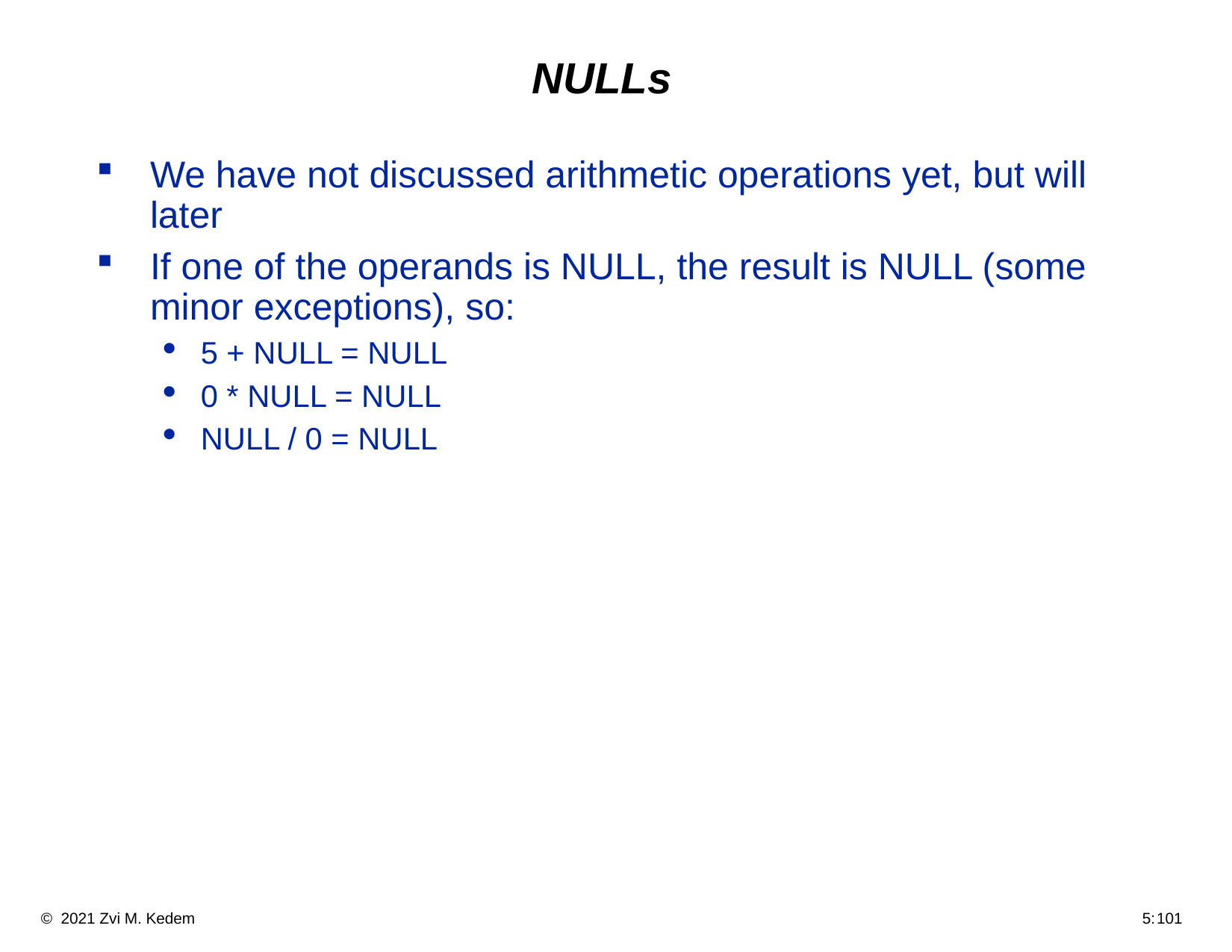

# NULLs
We have not discussed arithmetic operations yet, but will later
If one of the operands is NULL, the result is NULL (some minor exceptions), so:
5 + NULL = NULL
0 * NULL = NULL
NULL / 0 = NULL